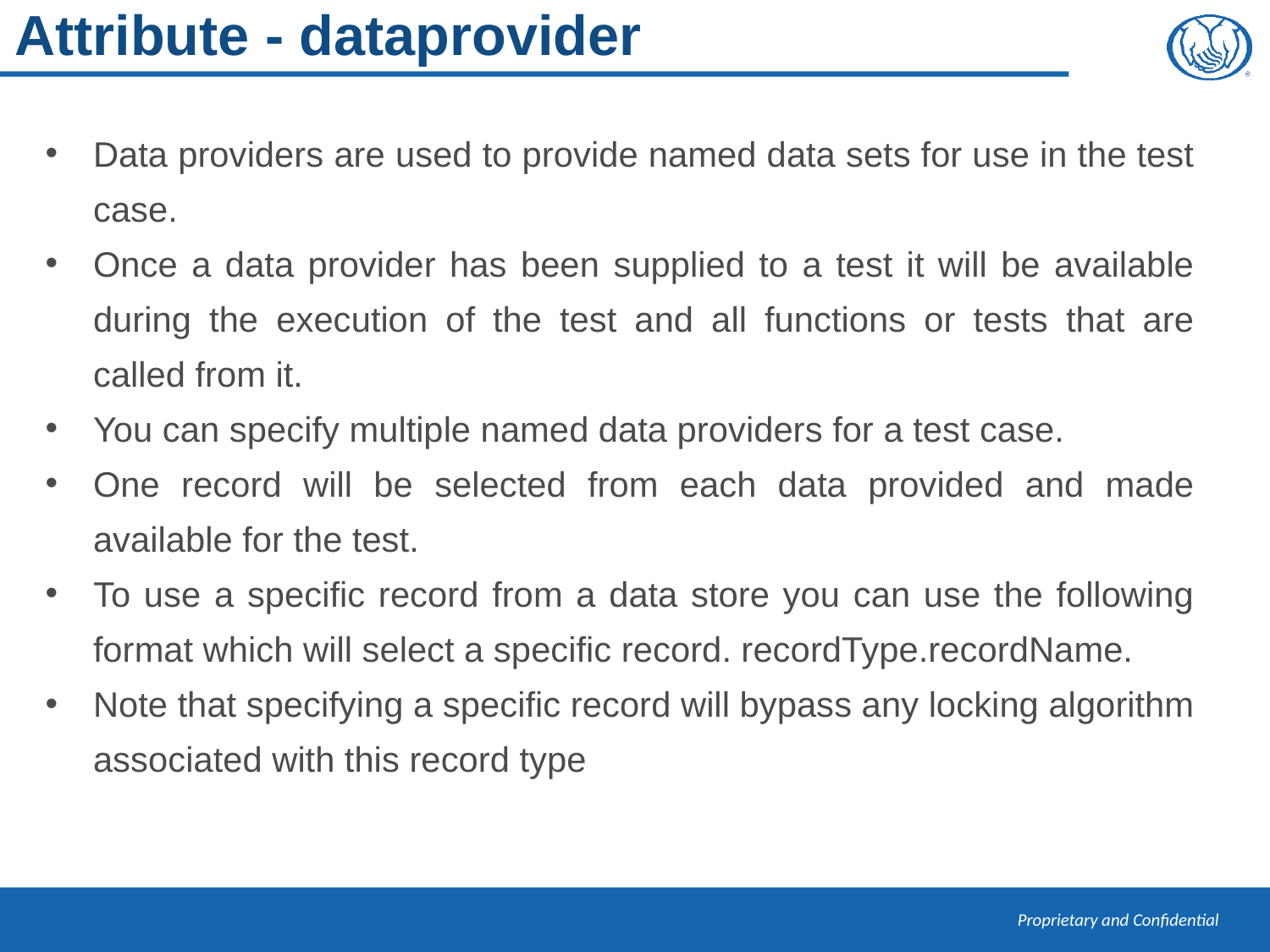

# Attribute - dataprovider
Data providers are used to provide named data sets for use in the test case.
Once a data provider has been supplied to a test it will be available during the execution of the test and all functions or tests that are called from it.
You can specify multiple named data providers for a test case.
One record will be selected from each data provided and made available for the test.
To use a specific record from a data store you can use the following format which will select a specific record. recordType.recordName.
Note that specifying a specific record will bypass any locking algorithm associated with this record type